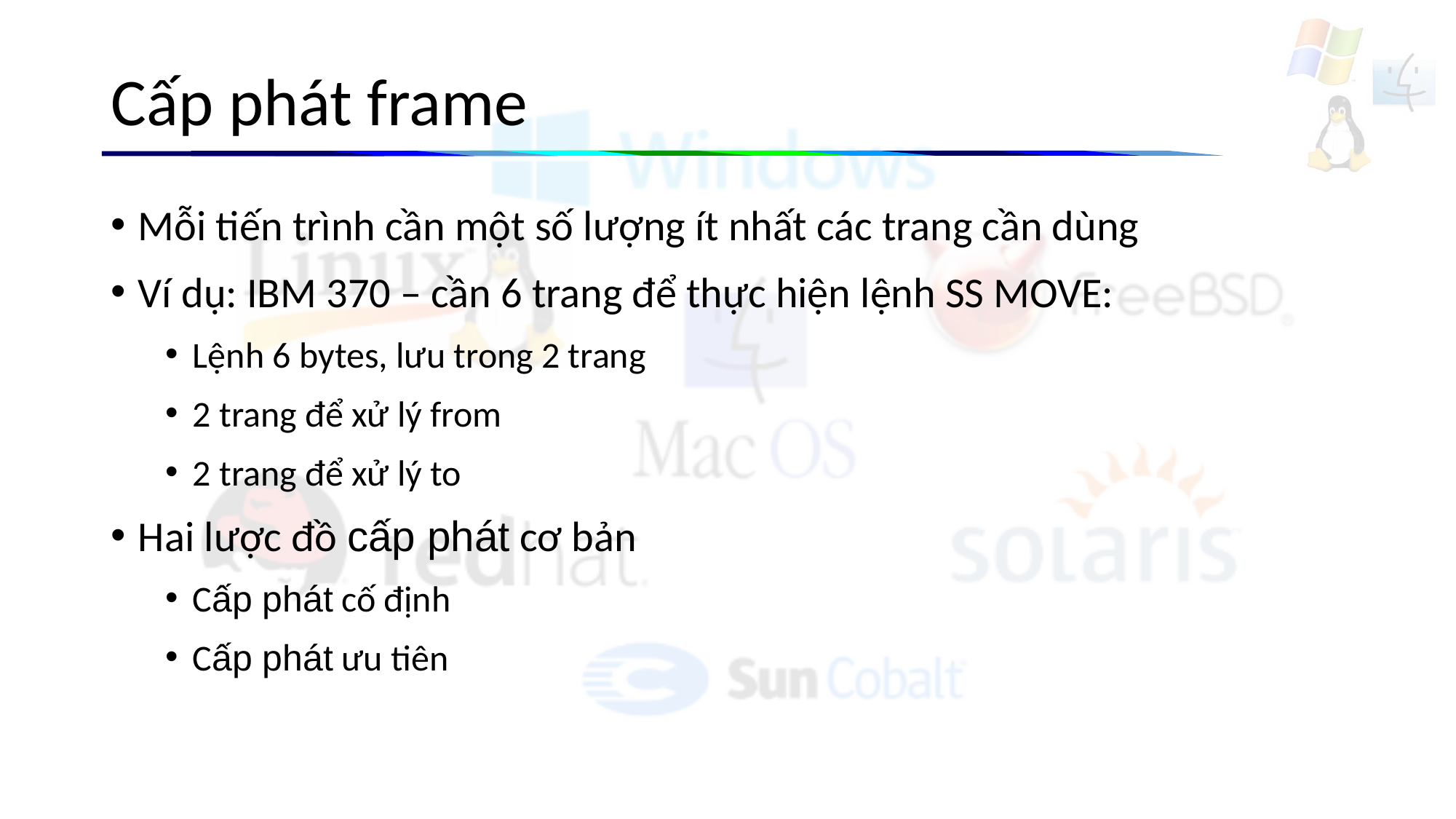

# Cấp phát frame
Mỗi tiến trình cần một số lượng ít nhất các trang cần dùng
Ví dụ: IBM 370 – cần 6 trang để thực hiện lệnh SS MOVE:
Lệnh 6 bytes, lưu trong 2 trang
2 trang để xử lý from
2 trang để xử lý to
Hai lược đồ cấp phát cơ bản
Cấp phát cố định
Cấp phát ưu tiên